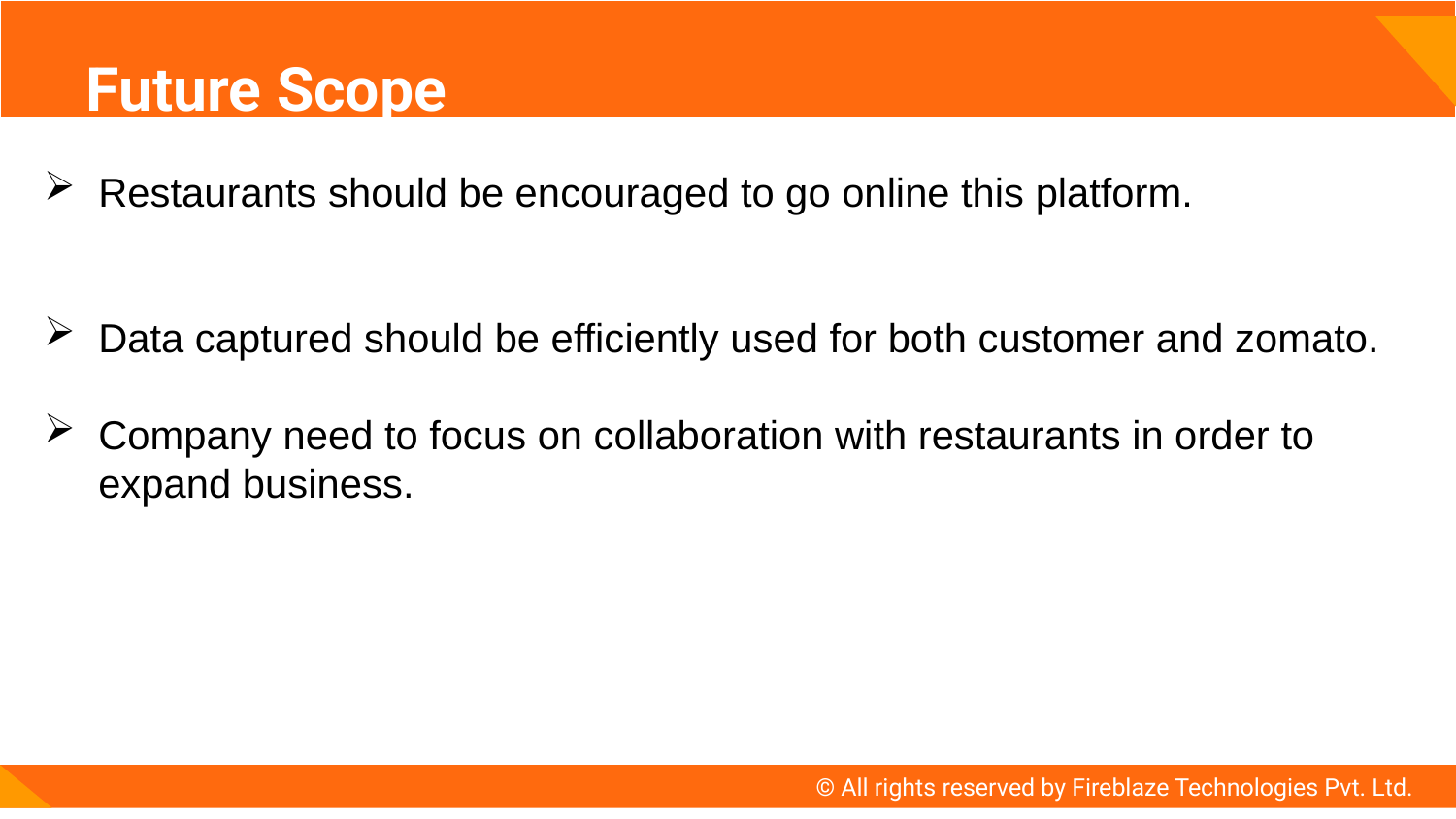

# Future Scope

Restaurants should be encouraged to go online this platform.

Data captured should be efficiently used for both customer and zomato.

Company need to focus on collaboration with restaurants in order to expand business.

© All rights reserved by Fireblaze Technologies Pvt. Ltd.